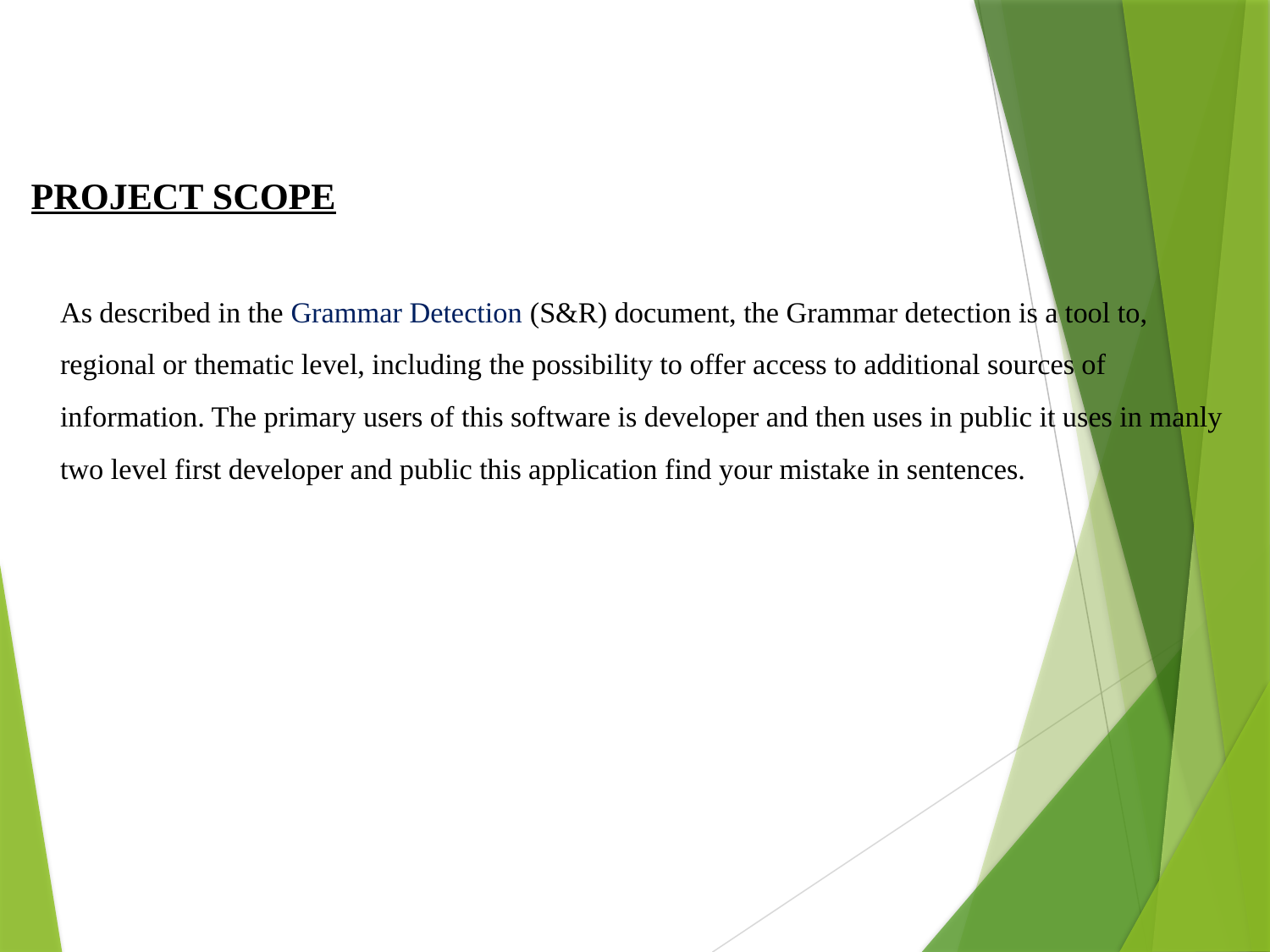

PROJECT SCOPE
As described in the Grammar Detection (S&R) document, the Grammar detection is a tool to, regional or thematic level, including the possibility to offer access to additional sources of information. The primary users of this software is developer and then uses in public it uses in manly two level first developer and public this application find your mistake in sentences.